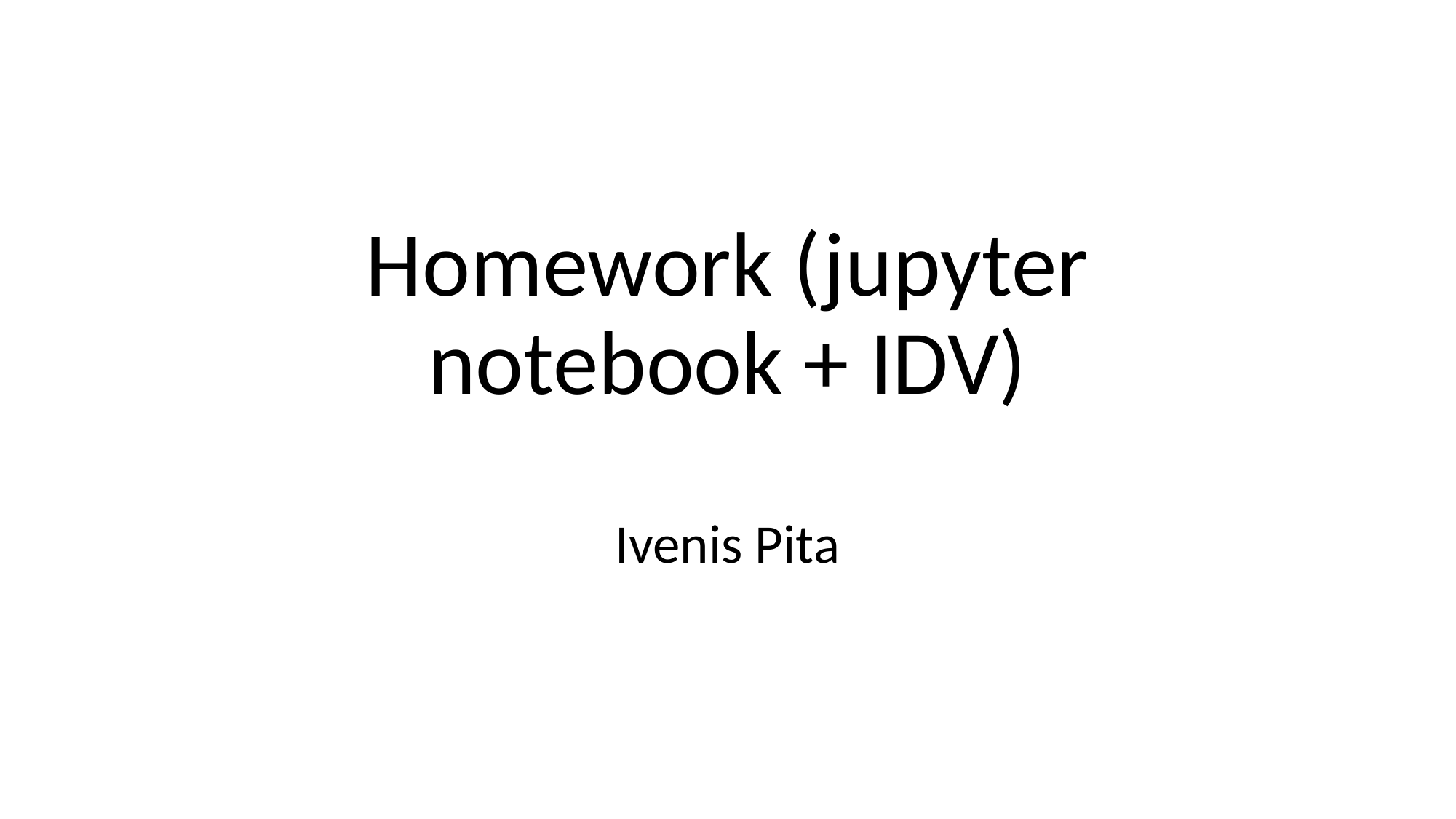

# Homework (jupyter notebook + IDV)

Ivenis Pita